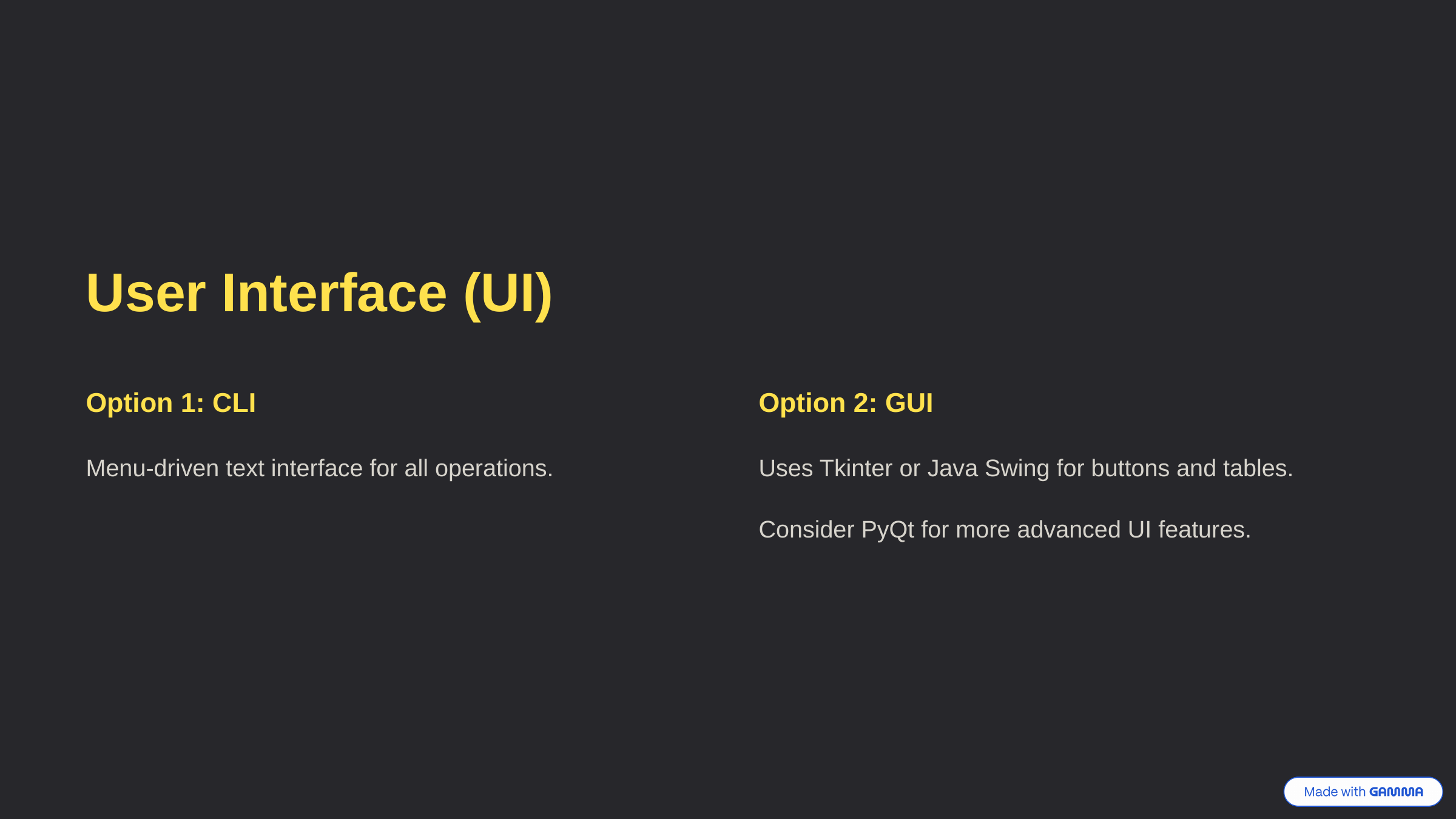

User Interface (UI)
Option 1: CLI
Option 2: GUI
Menu-driven text interface for all operations.
Uses Tkinter or Java Swing for buttons and tables.
Consider PyQt for more advanced UI features.